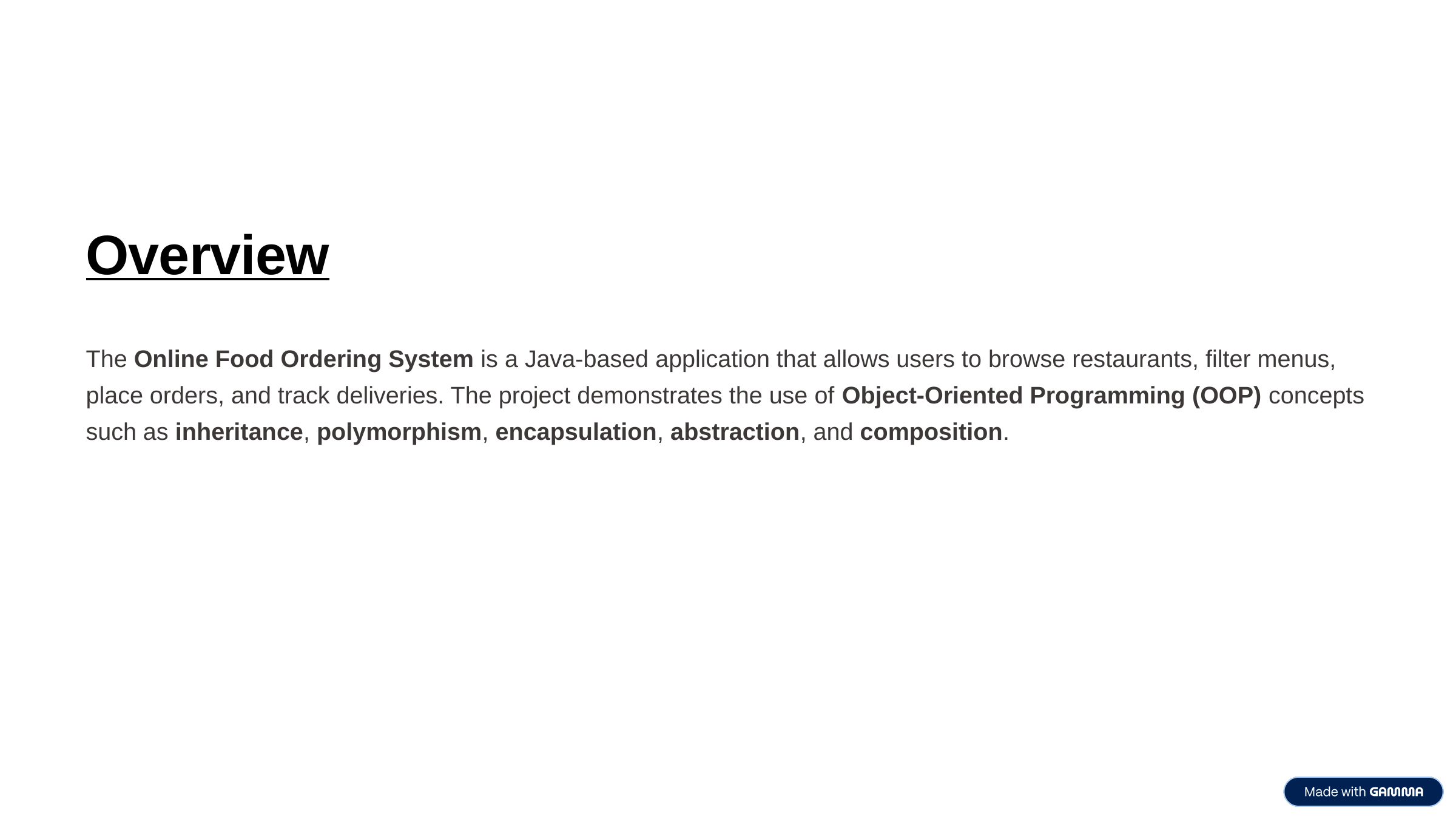

Overview
The Online Food Ordering System is a Java-based application that allows users to browse restaurants, filter menus, place orders, and track deliveries. The project demonstrates the use of Object-Oriented Programming (OOP) concepts such as inheritance, polymorphism, encapsulation, abstraction, and composition.